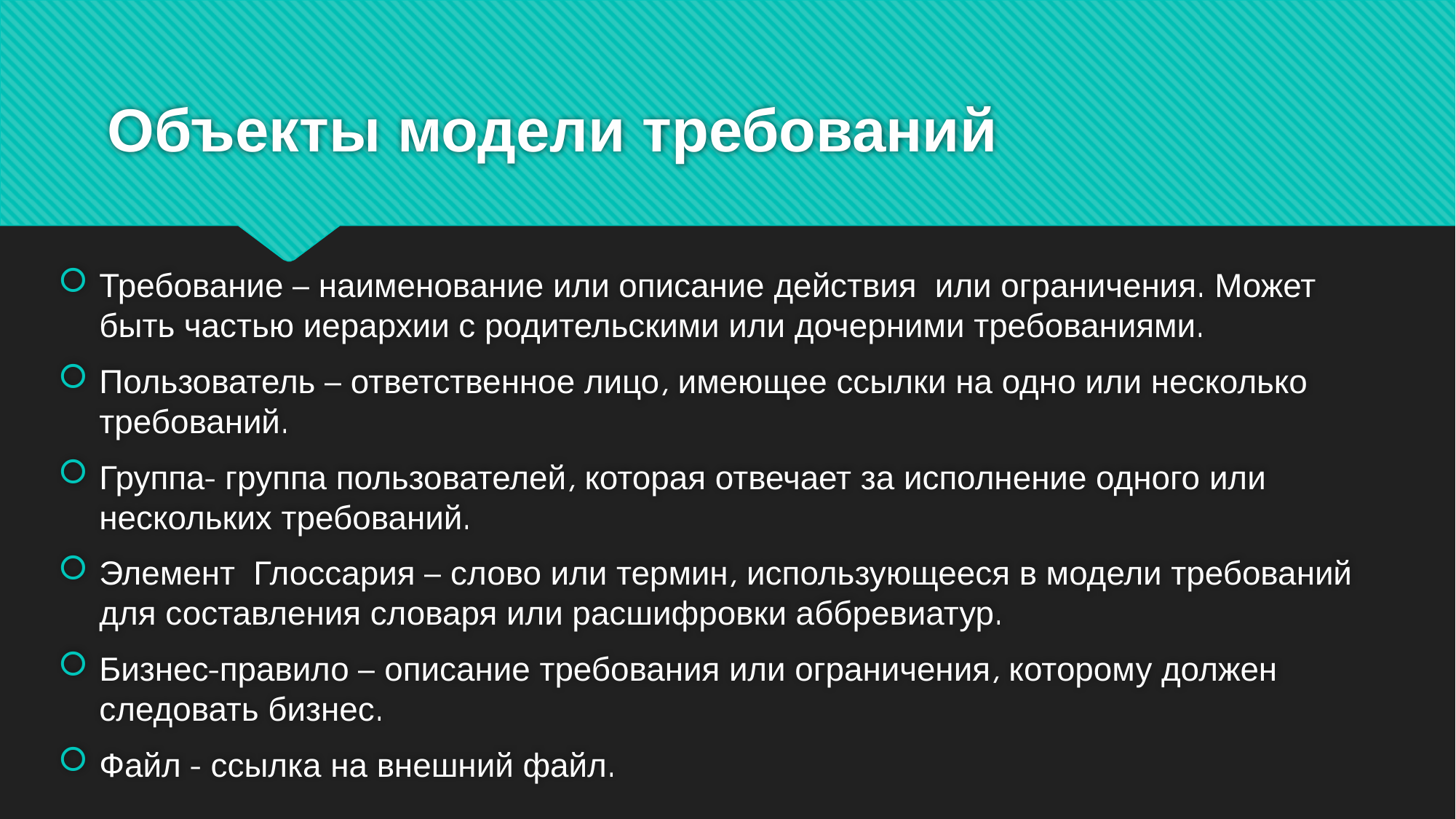

# Объекты модели требований
Требование – наименование или описание действия  или ограничения. Может быть частью иерархии с родительскими или дочерними требованиями.
Пользователь – ответственное лицо, имеющее ссылки на одно или несколько требований.
Группа- группа пользователей, которая отвечает за исполнение одного или нескольких требований.
Элемент  Глоссария – слово или термин, использующееся в модели требований  для составления словаря или расшифровки аббревиатур.
Бизнес-правило – описание требования или ограничения, которому должен следовать бизнес.
Файл - ссылка на внешний файл.